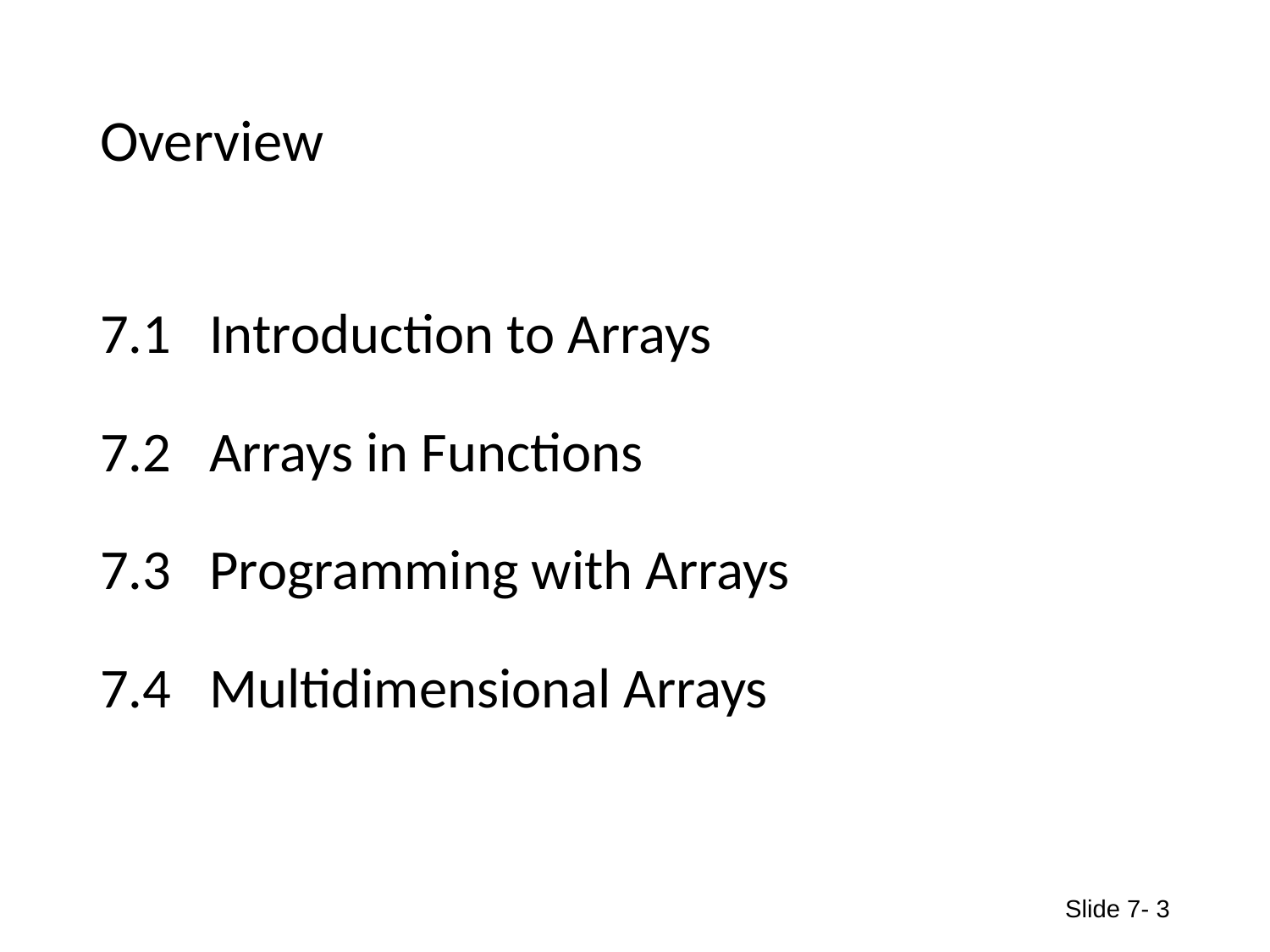

# Overview
7.1   Introduction to Arrays
7.2   Arrays in Functions
7.3   Programming with Arrays
7.4   Multidimensional Arrays
Slide 7- 3